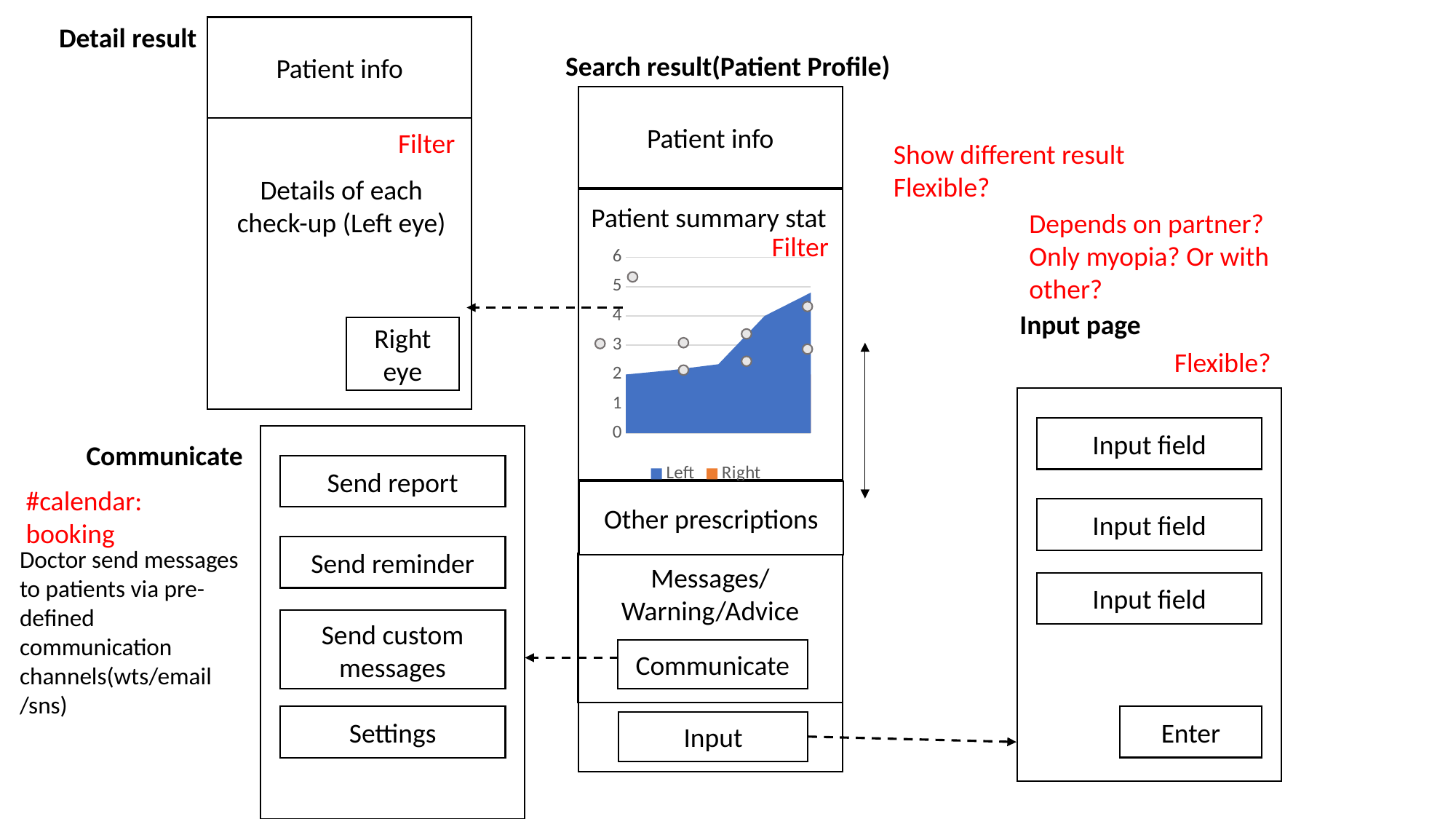

Detail result

Patient info
Search result(Patient Profile)
Patient info

Filter
Show different result
Flexible?
Details of each check-up (Left eye)

Patient summary stat
Depends on partner?
Only myopia? Or with other?
Filter

### Chart

| Category | Left | Right |
|---|---|---|
| 37377 | 2.0 | 1.0 |
| 37742 | 2.15 | 1.5 |
| 38108 | 2.35 | 1.7 |
| 38473 | 4.0 | 2.0 |
| 38838 | 4.8 | 2.0 |
Input page

Right eye

Flexible?

Input field

Communicate
Send report
#calendar:
booking

Other prescriptions
Input field
Doctor send messages to patients via pre-defined communication channels(wts/email
/sns)
Send reminder

Messages/Warning/Advice
Input field
Send custom messages
Communicate
Enter
Settings
Input